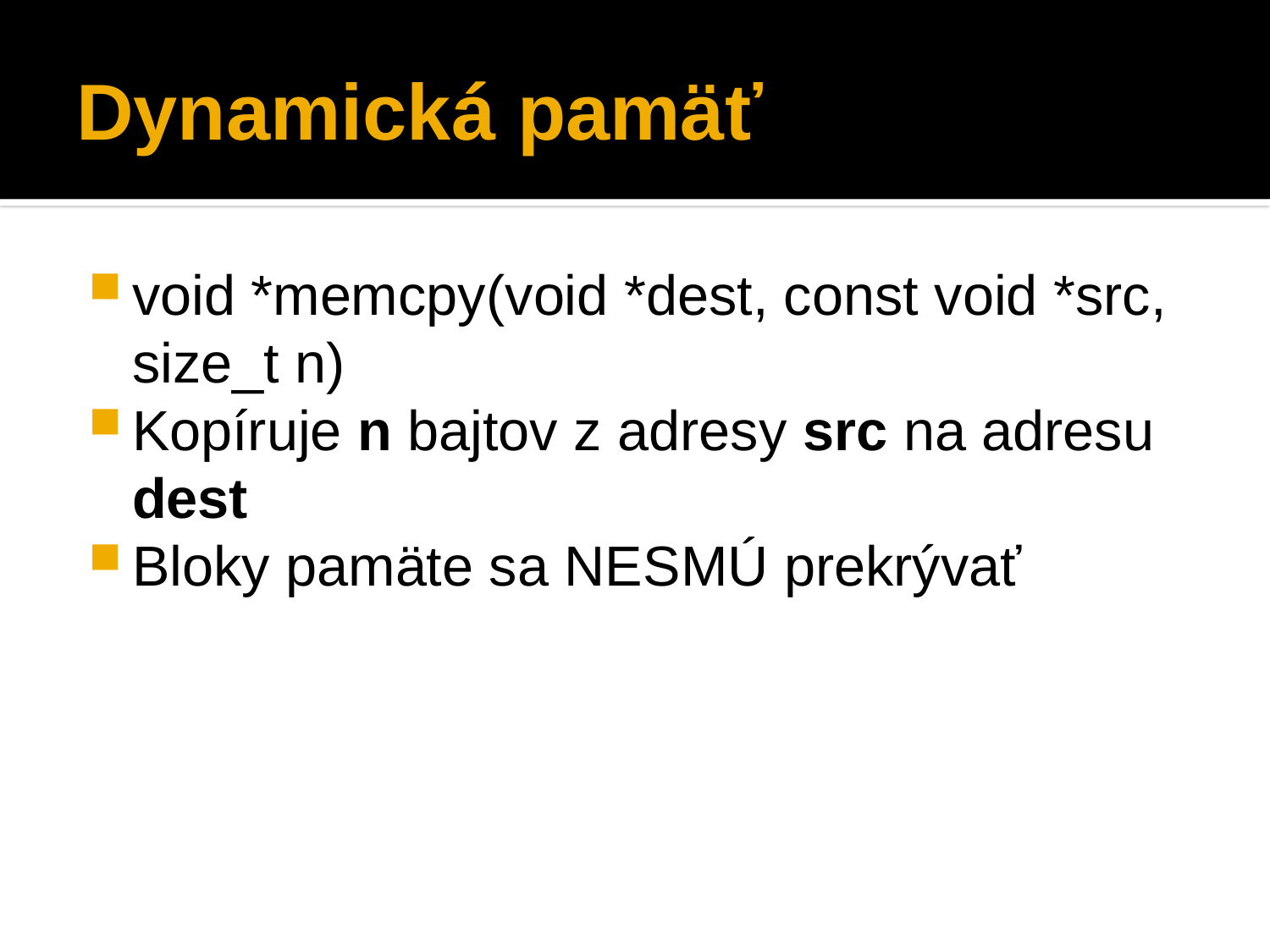

# Dynamická pamäť
void *memcpy(void *dest, const void *src, size_t n)
Kopíruje n bajtov z adresy src na adresu dest
Bloky pamäte sa NESMÚ prekrývať